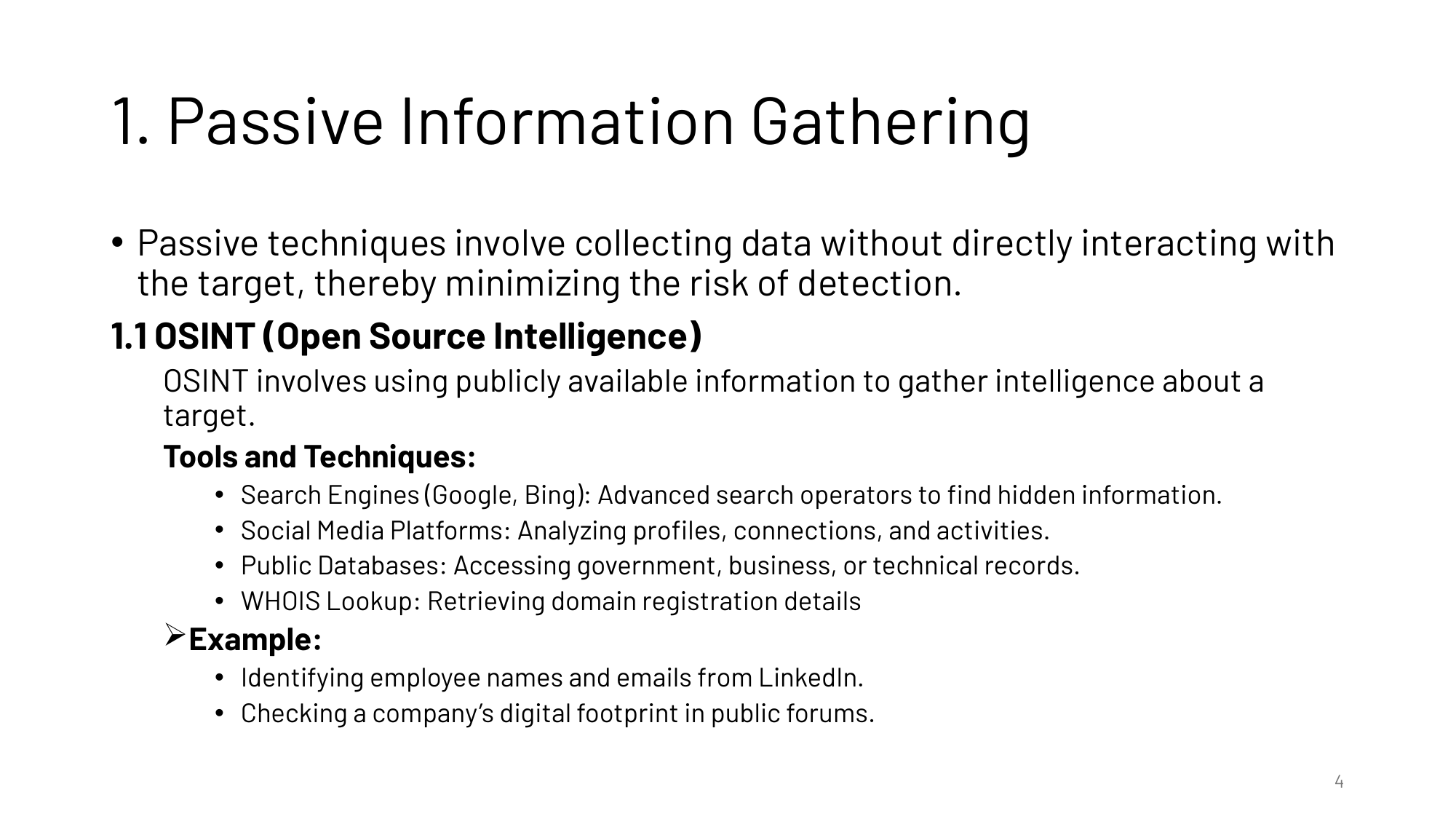

# 1. Passive Information Gathering
Passive techniques involve collecting data without directly interacting with the target, thereby minimizing the risk of detection.
1.1 OSINT (Open Source Intelligence)
OSINT involves using publicly available information to gather intelligence about a target.
Tools and Techniques:
Search Engines (Google, Bing): Advanced search operators to find hidden information.
Social Media Platforms: Analyzing profiles, connections, and activities.
Public Databases: Accessing government, business, or technical records.
WHOIS Lookup: Retrieving domain registration details
Example:
Identifying employee names and emails from LinkedIn.
Checking a company’s digital footprint in public forums.

4